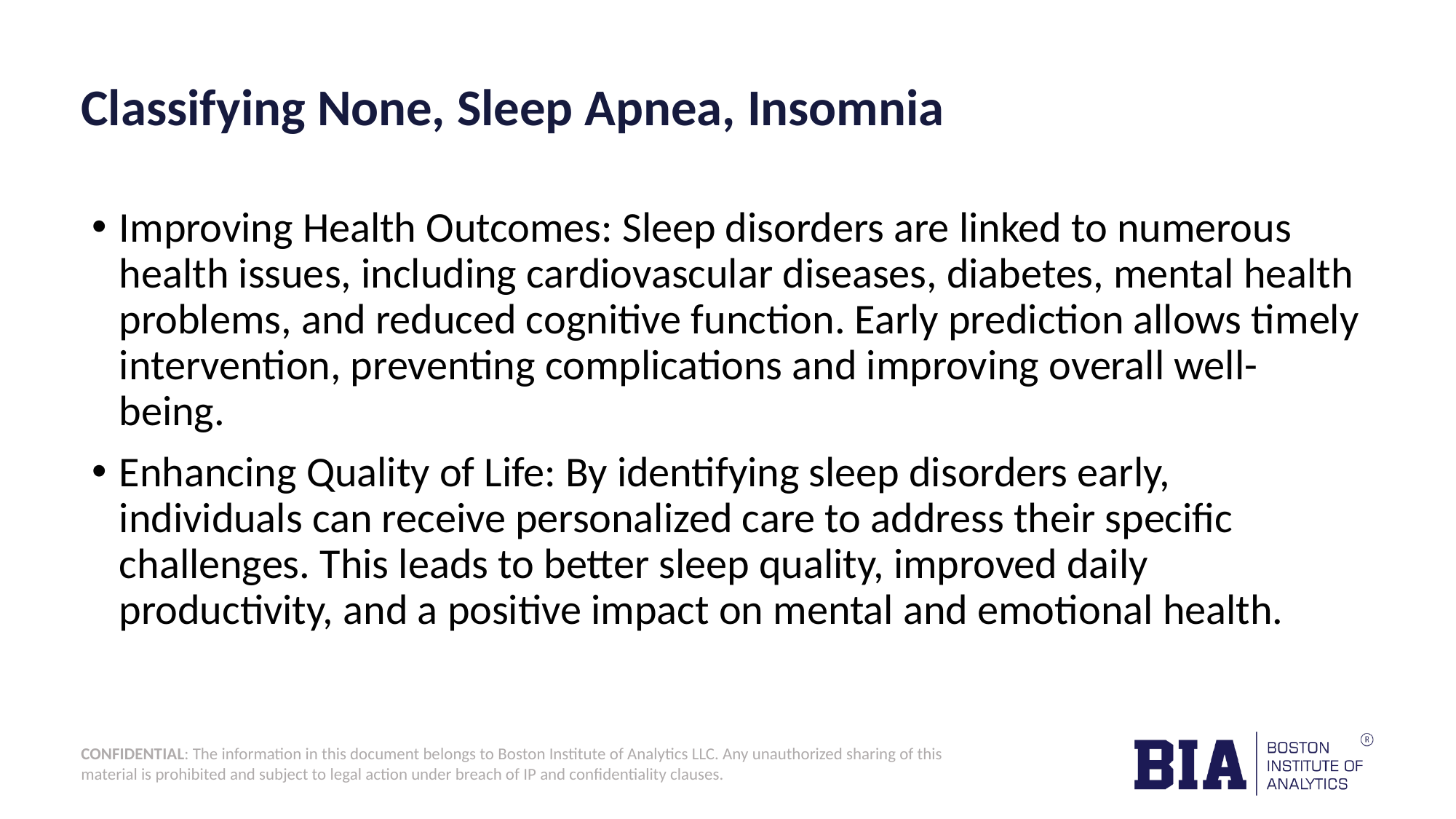

# Classifying None, Sleep Apnea, Insomnia
Improving Health Outcomes: Sleep disorders are linked to numerous health issues, including cardiovascular diseases, diabetes, mental health problems, and reduced cognitive function. Early prediction allows timely intervention, preventing complications and improving overall well-being.
Enhancing Quality of Life: By identifying sleep disorders early, individuals can receive personalized care to address their specific challenges. This leads to better sleep quality, improved daily productivity, and a positive impact on mental and emotional health.